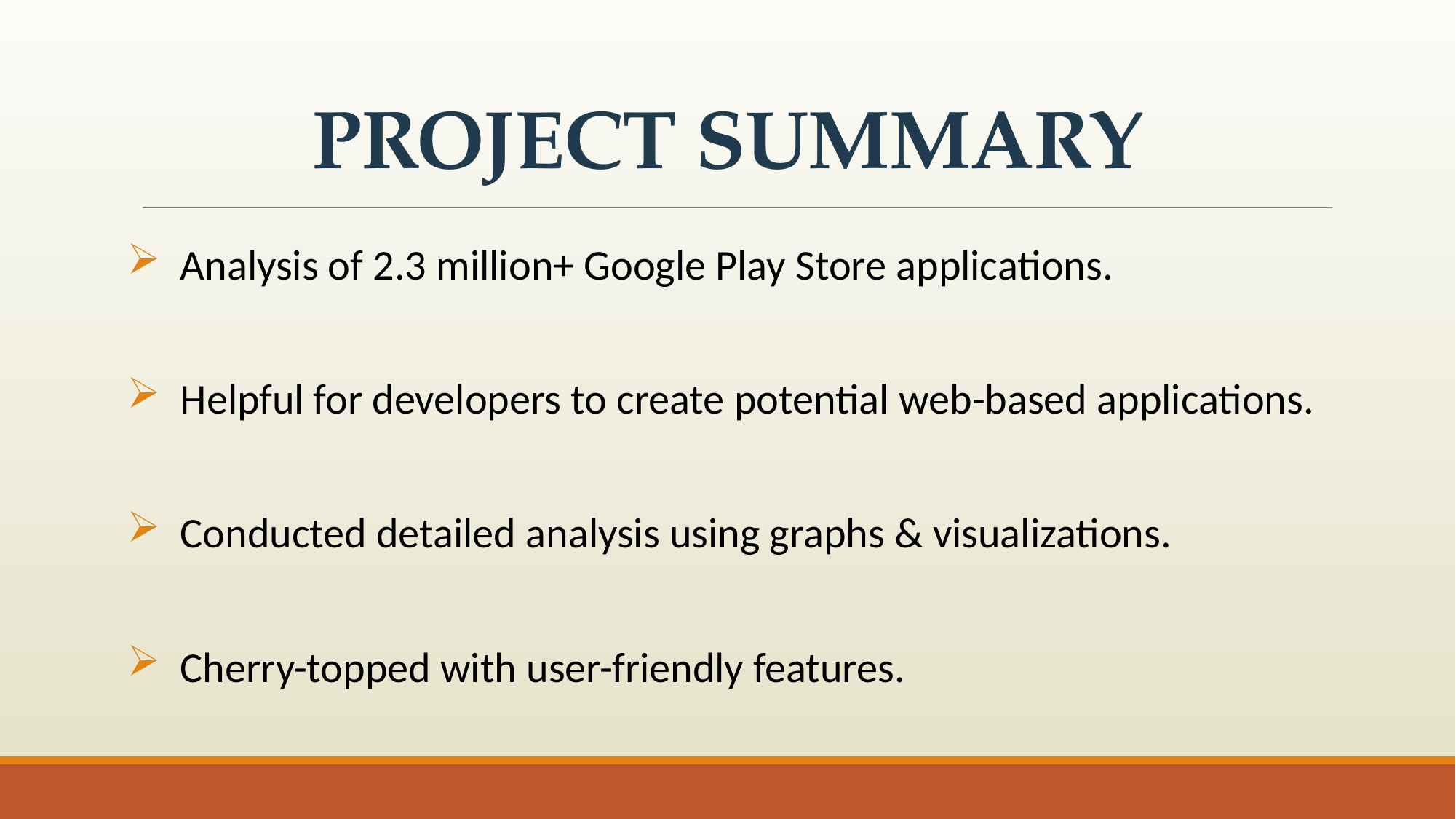

# PROJECT SUMMARY
  Analysis of 2.3 million+ Google Play Store applications.

  Helpful for developers to create potential web-based applications.

  Conducted detailed analysis using graphs & visualizations.

  Cherry-topped with user-friendly features.